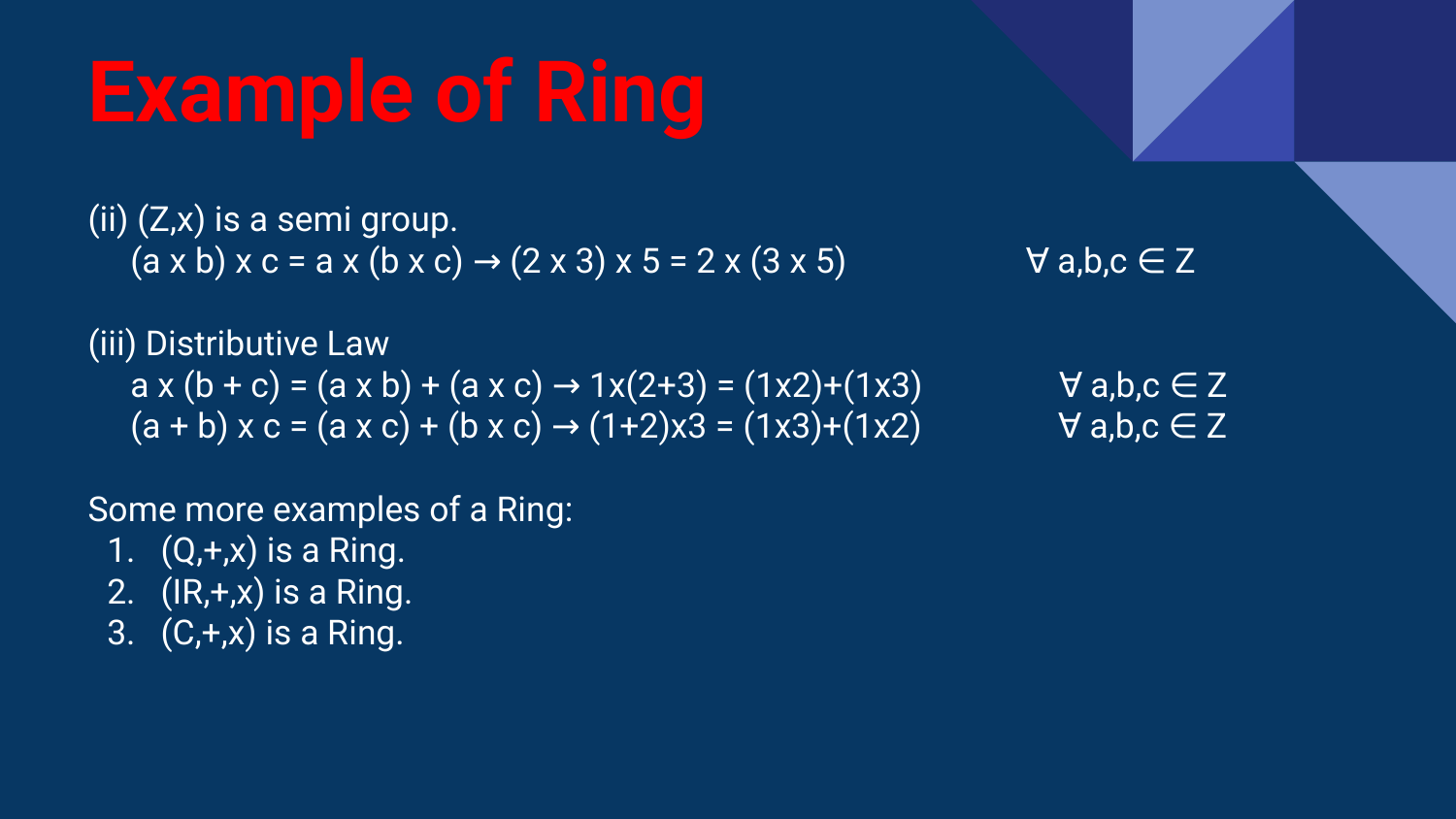

# Example of Ring
(ii) (Z,x) is a semi group.
     (a x b) x c = a x (b x c) → (2 x 3) x 5 = 2 x (3 x 5)                     ∀ a,b,c ∈ Z

(iii) Distributive Law
     a x (b + c) = (a x b) + (a x c) → 1x(2+3) = (1x2)+(1x3)                ∀ a,b,c ∈ Z
     (a + b) x c = (a x c) + (b x c) → (1+2)x3 = (1x3)+(1x2)                ∀ a,b,c ∈ Z

Some more examples of a Ring:
(Q,+,x) is a Ring.
(IR,+,x) is a Ring.
(C,+,x) is a Ring.